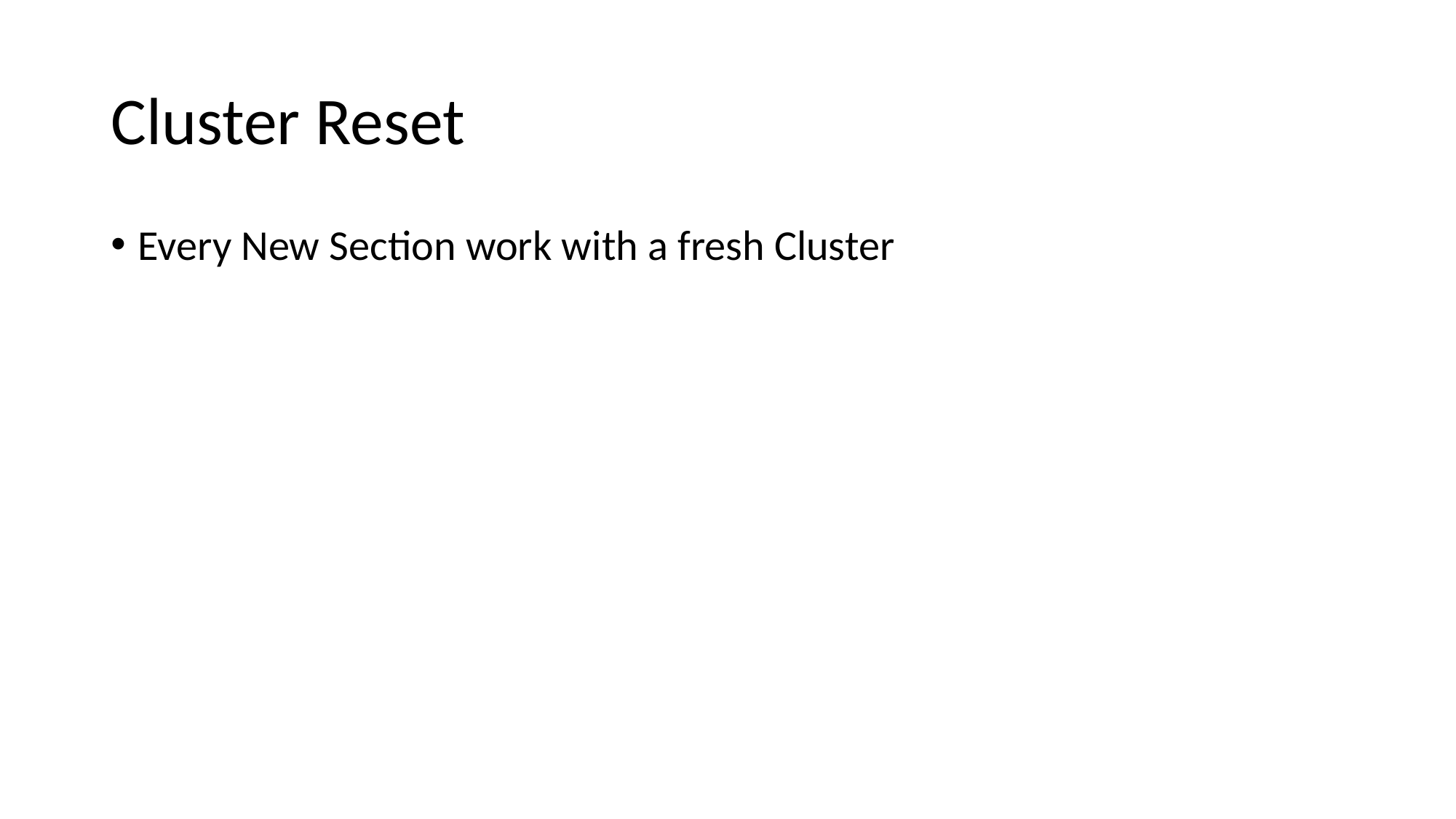

# Cluster Reset
Every New Section work with a fresh Cluster